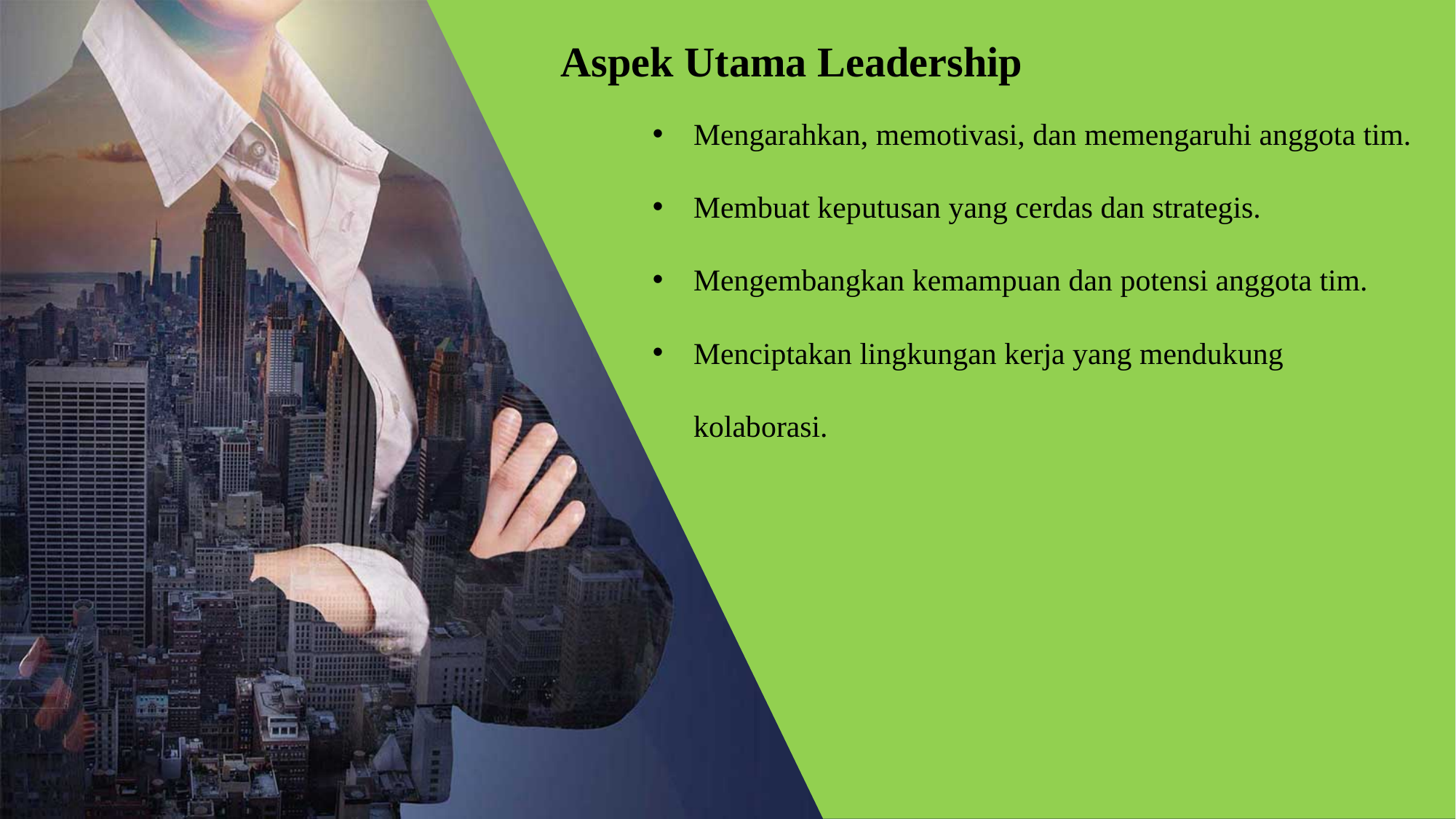

Aspek Utama Leadership
Mengarahkan, memotivasi, dan memengaruhi anggota tim.
Membuat keputusan yang cerdas dan strategis.
Mengembangkan kemampuan dan potensi anggota tim.
Menciptakan lingkungan kerja yang mendukung kolaborasi.